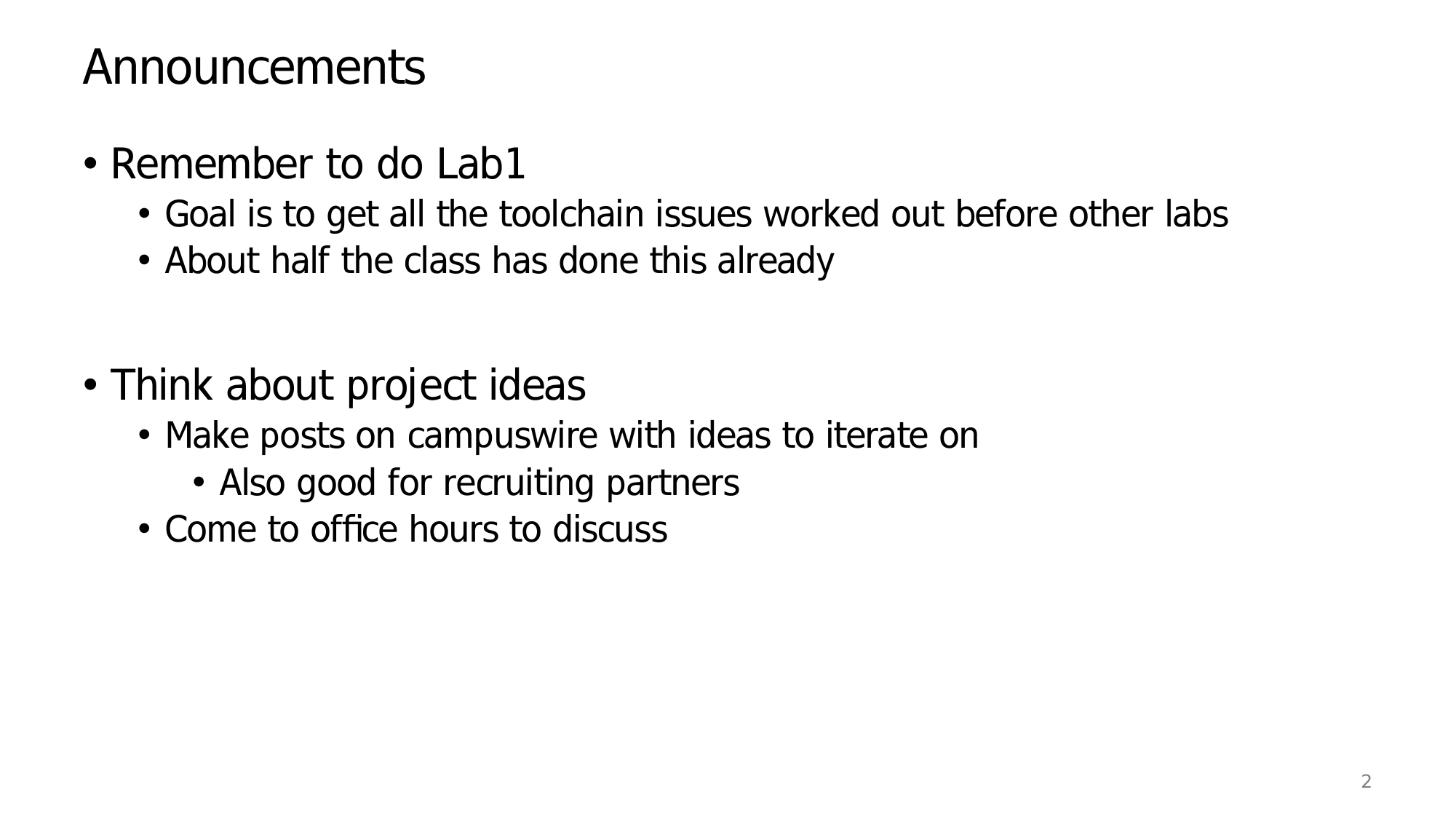

# Announcements
Remember to do Lab1
Goal is to get all the toolchain issues worked out before other labs
About half the class has done this already

Think about project ideas
Make posts on campuswire with ideas to iterate on
Also good for recruiting partners
Come to office hours to discuss
2